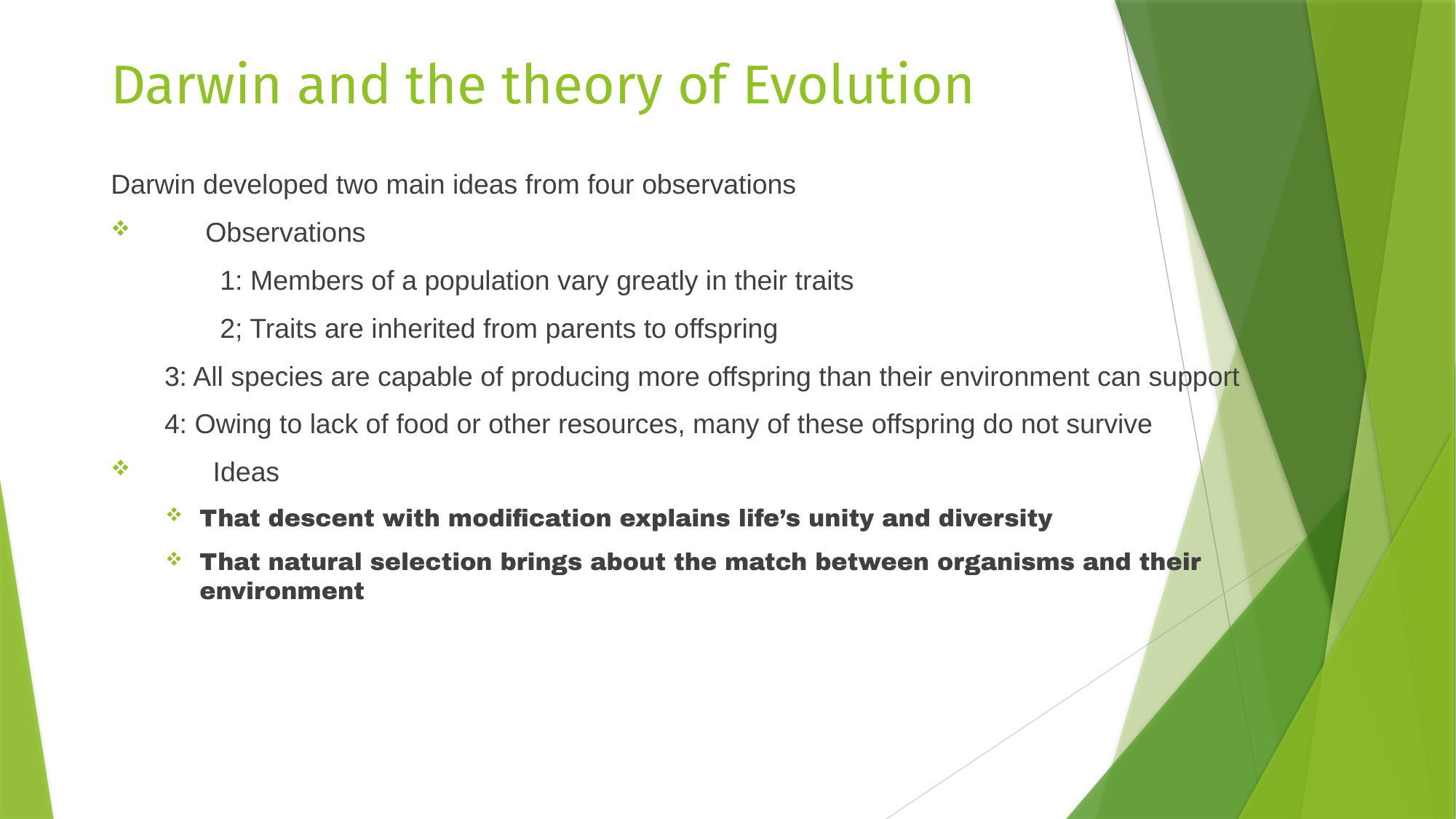

# Darwin and the theory of Evolution
Darwin developed two main ideas from four observations
       Observations
	1: Members of a population vary greatly in their traits
	2; Traits are inherited from parents to offspring
       3: All species are capable of producing more offspring than their environment can support
       4: Owing to lack of food or other resources, many of these offspring do not survive
        Ideas
That descent with modification explains life’s unity and diversity
That natural selection brings about the match between organisms and their environment